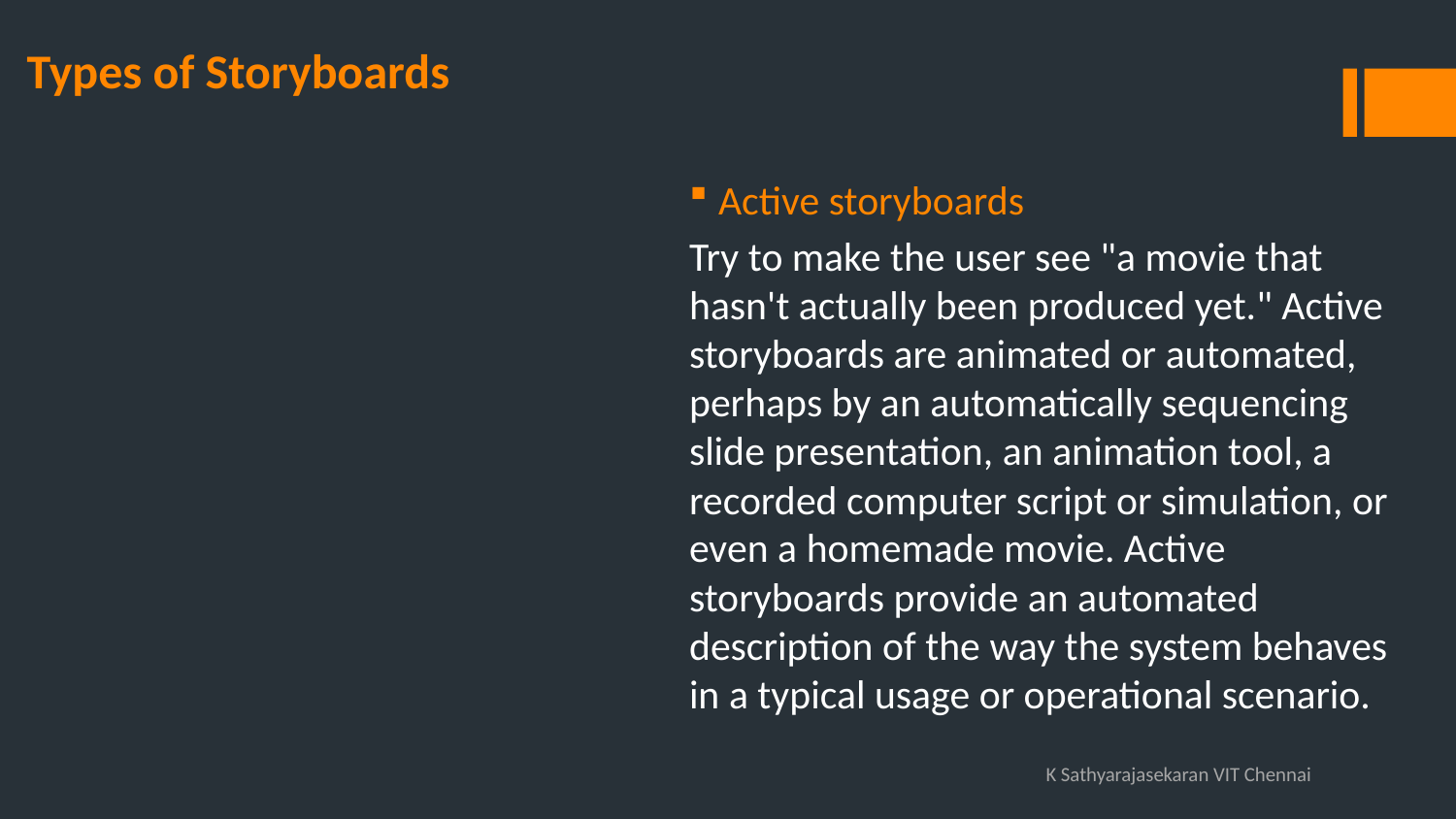

# Types of Storyboards
Active storyboards
Try to make the user see "a movie that hasn't actually been produced yet." Active storyboards are animated or automated, perhaps by an automatically sequencing slide presentation, an animation tool, a recorded computer script or simulation, or even a homemade movie. Active storyboards provide an automated description of the way the system behaves in a typical usage or operational scenario.
K Sathyarajasekaran VIT Chennai